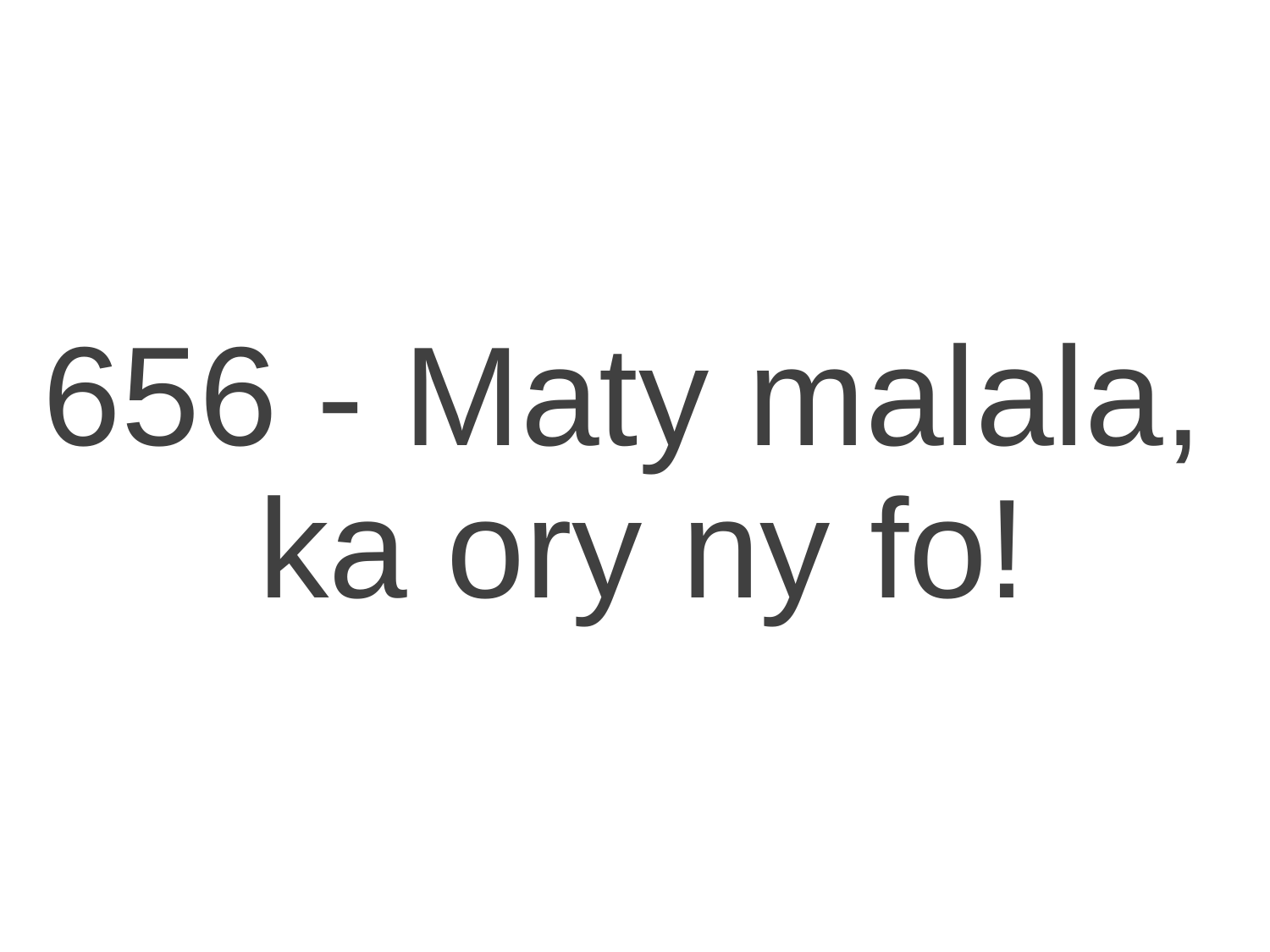

656 - Maty malala,
ka ory ny fo!